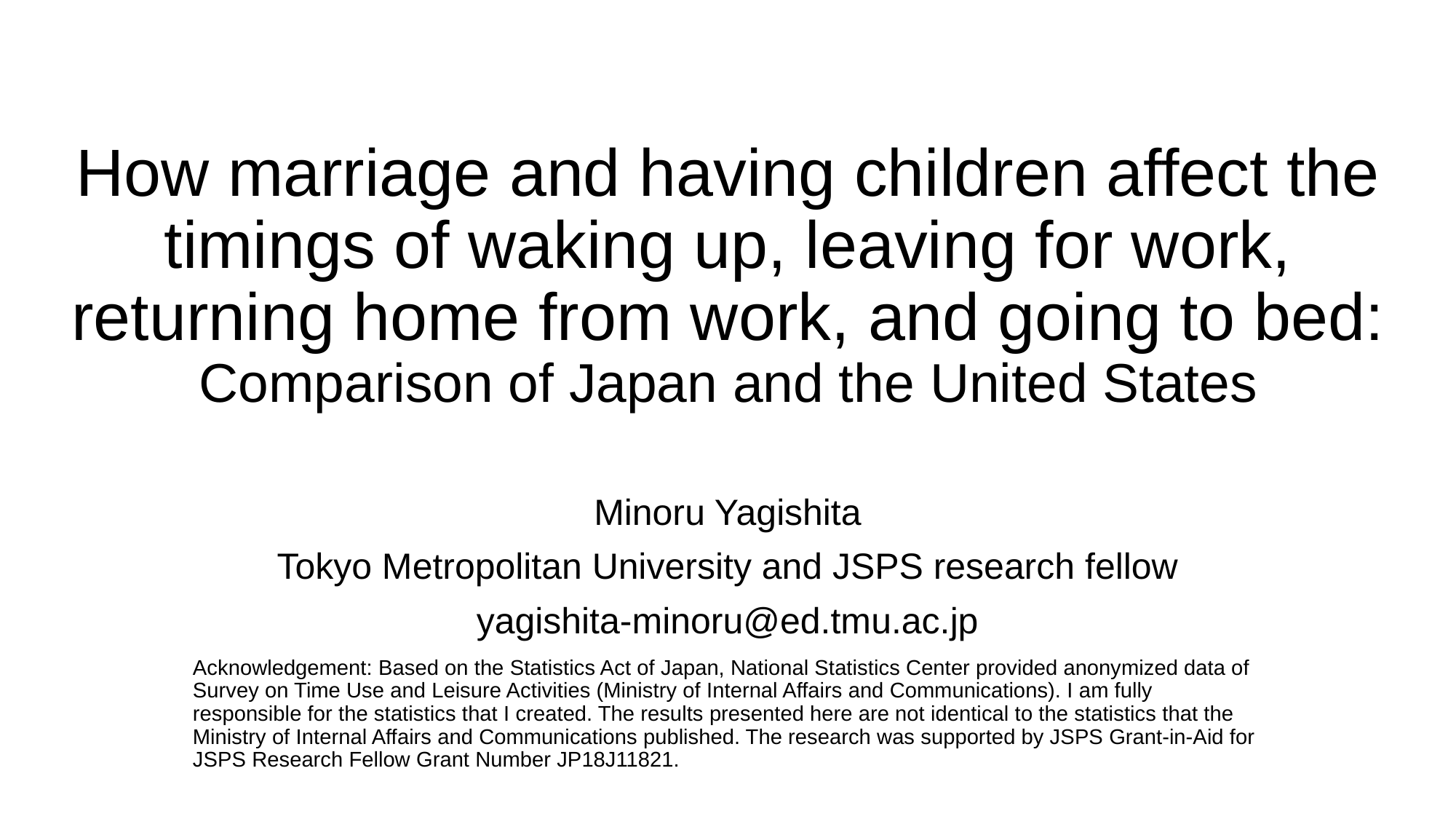

# How marriage and having children affect the timings of waking up, leaving for work, returning home from work, and going to bed: Comparison of Japan and the United States
Minoru Yagishita
Tokyo Metropolitan University and JSPS research fellow
yagishita-minoru@ed.tmu.ac.jp
Acknowledgement: Based on the Statistics Act of Japan, National Statistics Center provided anonymized data of Survey on Time Use and Leisure Activities (Ministry of Internal Affairs and Communications). I am fully responsible for the statistics that I created. The results presented here are not identical to the statistics that the Ministry of Internal Affairs and Communications published. The research was supported by JSPS Grant-in-Aid for JSPS Research Fellow Grant Number JP18J11821.